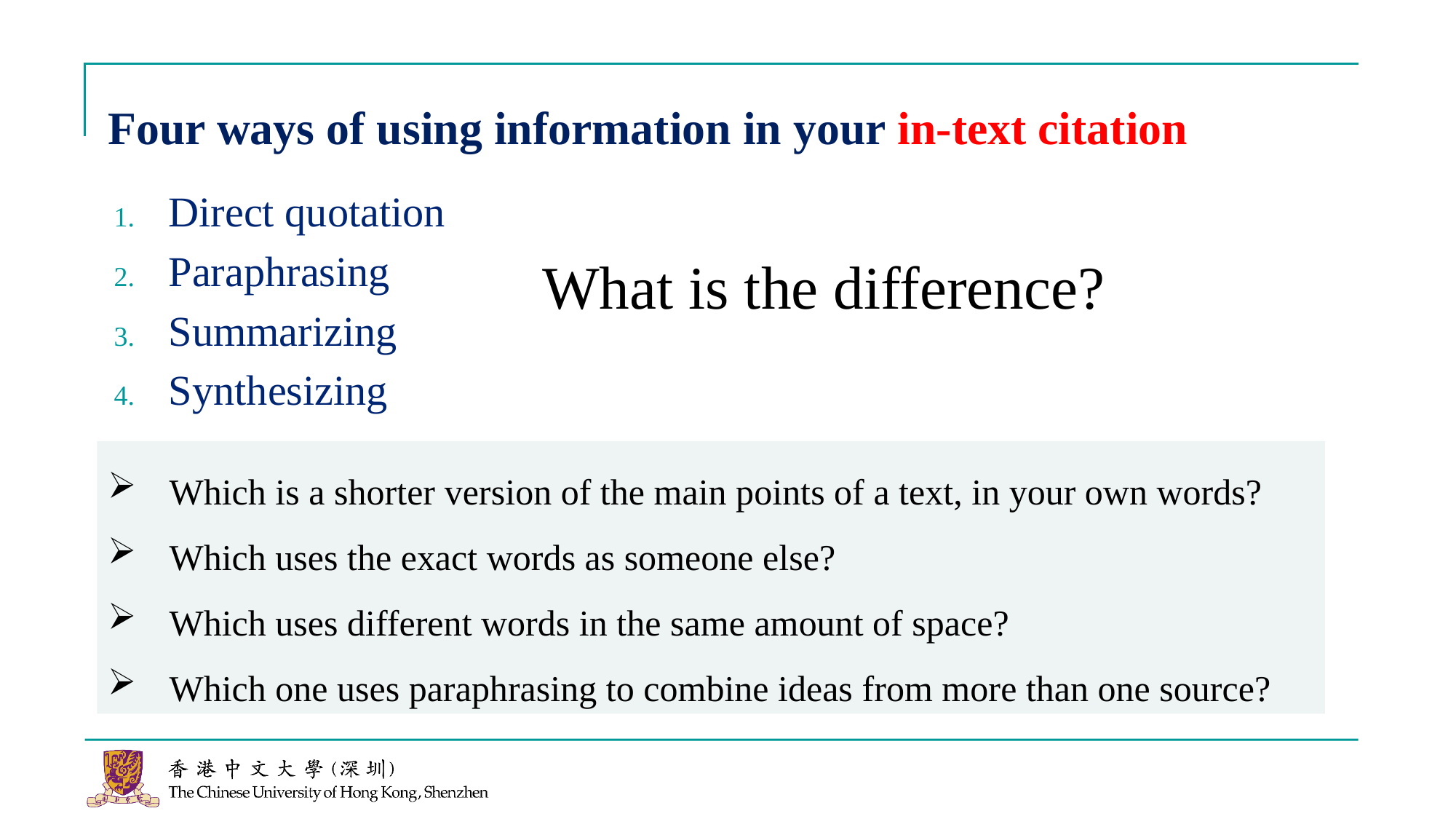

# Four ways of using information in your in-text citation
Direct quotation
Paraphrasing
Summarizing
Synthesizing

What is the difference?
Which is a shorter version of the main points of a text, in your own words?
Which uses the exact words as someone else?
Which uses different words in the same amount of space?
Which one uses paraphrasing to combine ideas from more than one source?